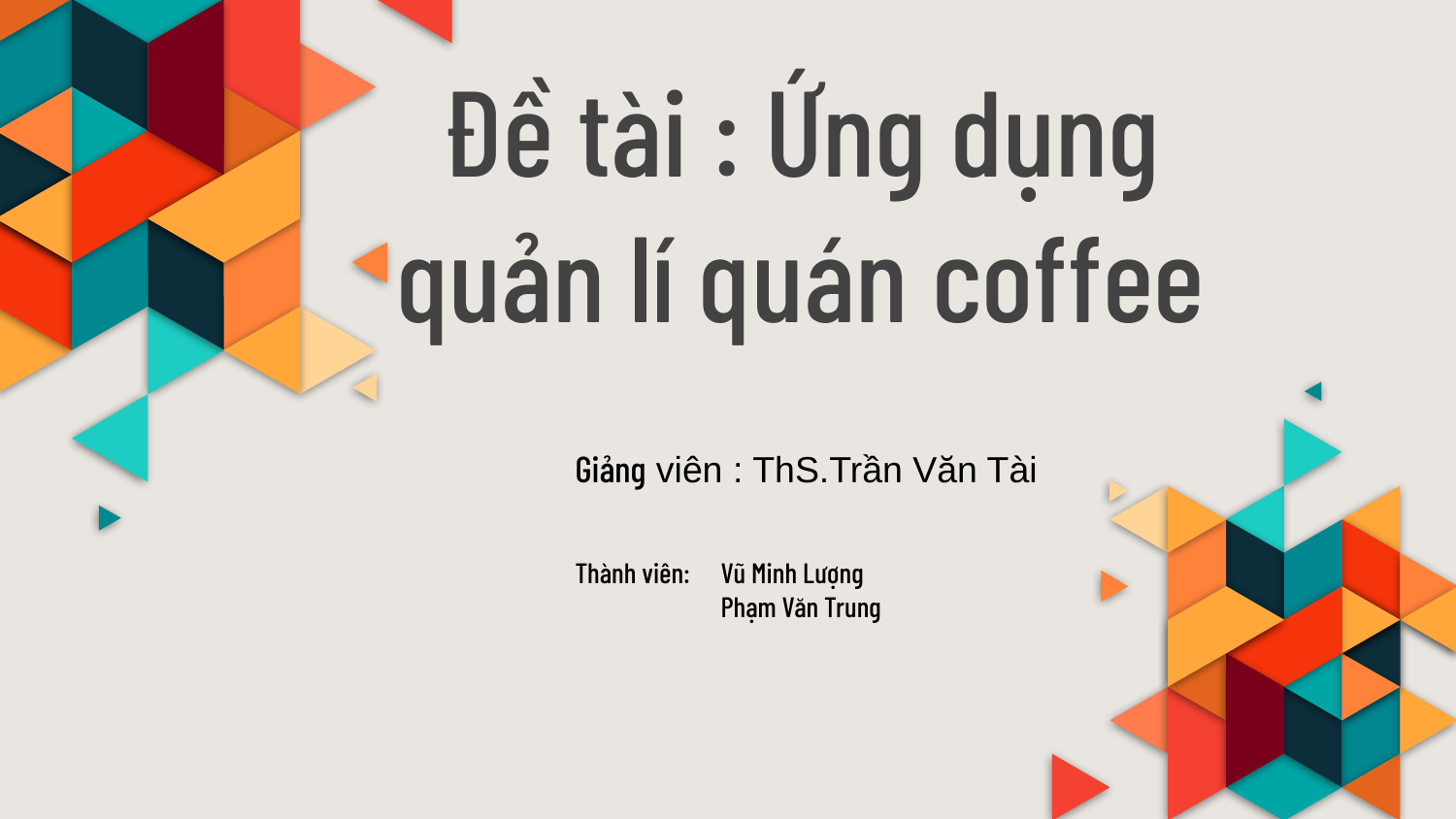

# Đề tài : Ứng dụng quản lí quán coffee
Giảng viên : ThS.Trần Văn Tài
Thành viên:   	Vũ Minh Lượng
	Phạm Văn Trung